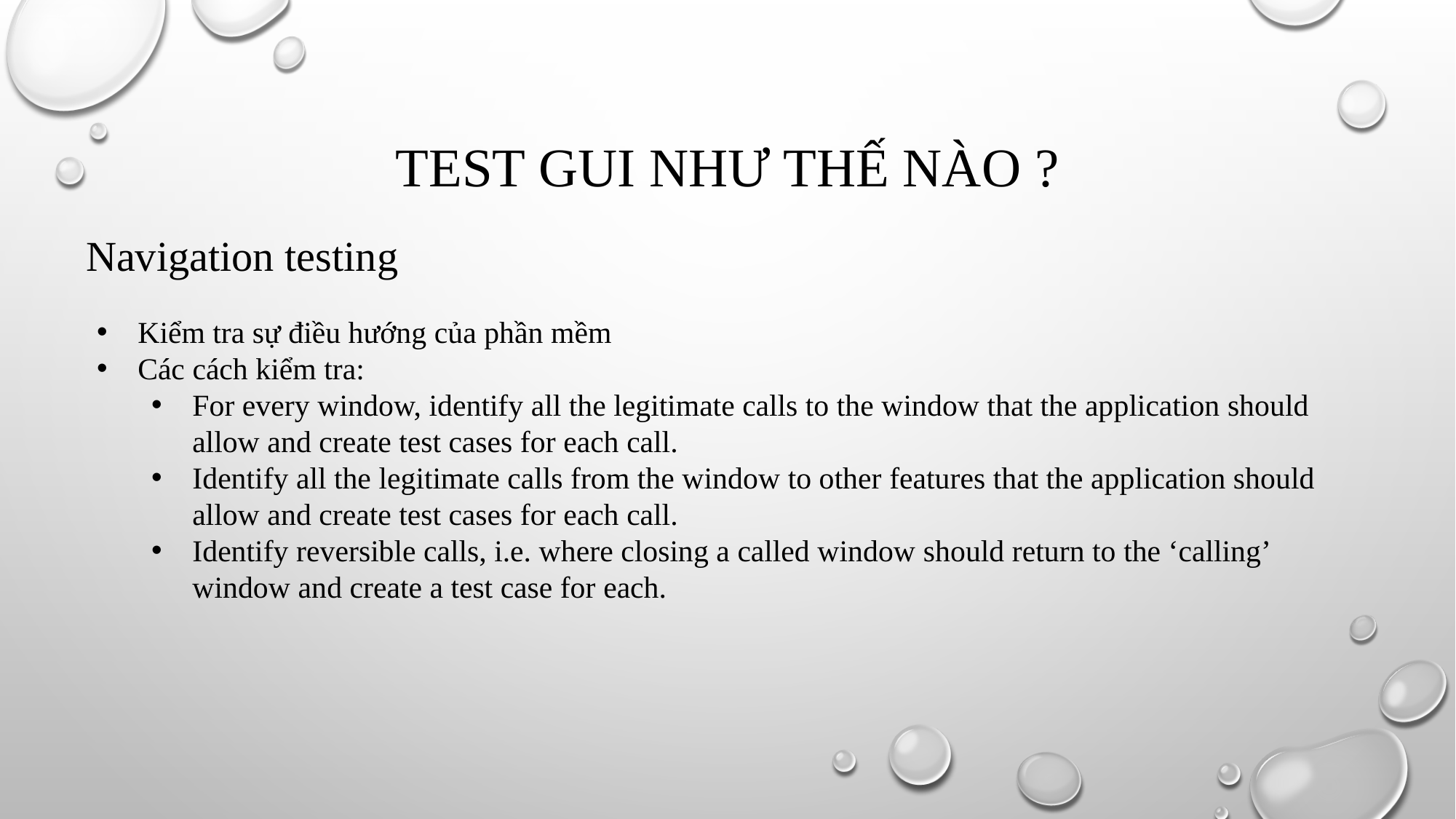

# Test gui như thế nào ?
Navigation testing
Kiểm tra sự điều hướng của phần mềm
Các cách kiểm tra:
For every window, identify all the legitimate calls to the window that the application should allow and create test cases for each call.
Identify all the legitimate calls from the window to other features that the application should allow and create test cases for each call.
Identify reversible calls, i.e. where closing a called window should return to the ‘calling’ window and create a test case for each.